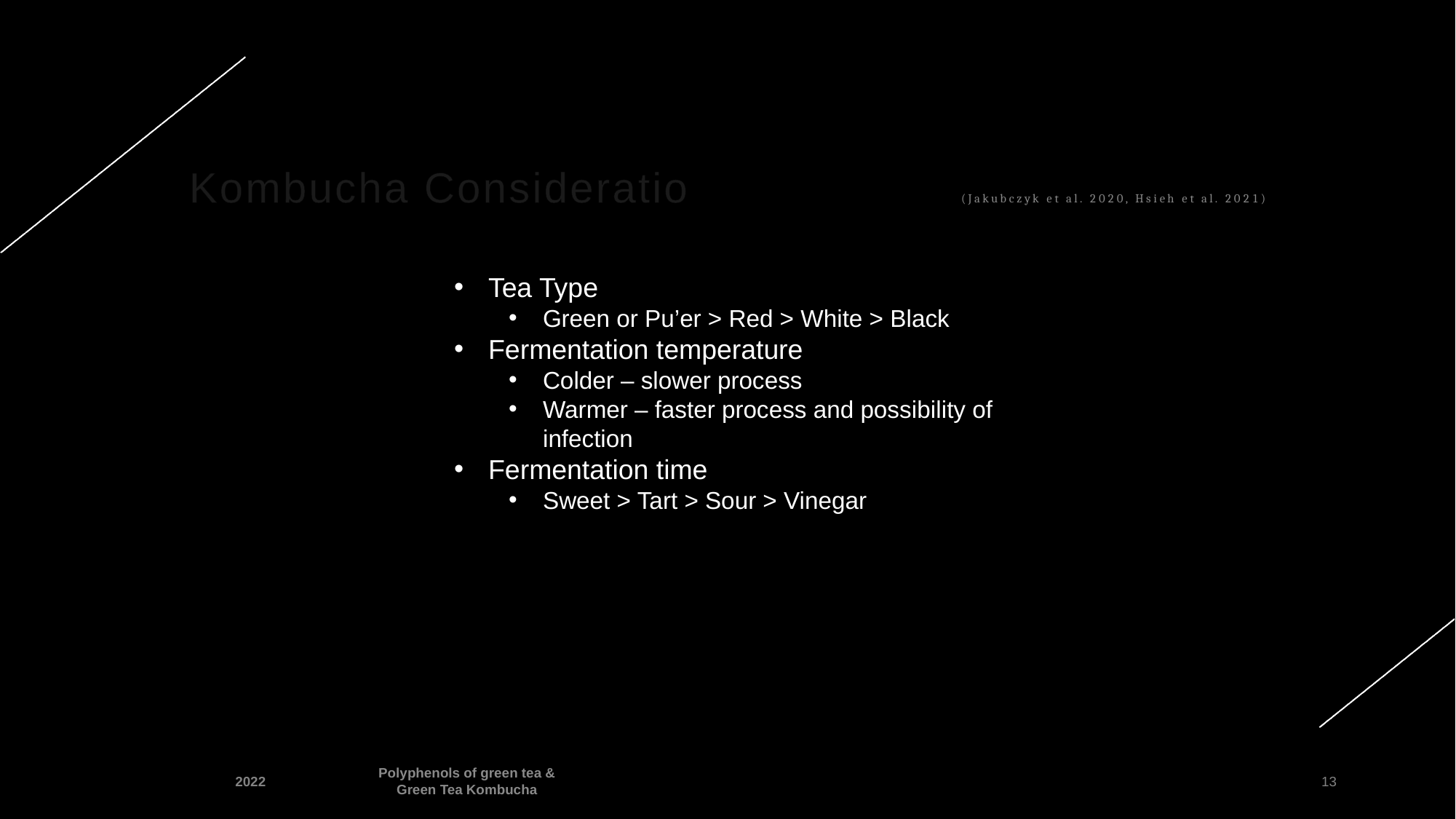

# Kombucha Considerations		 (Jakubczyk et al. 2020, Hsieh et al. 2021)
Tea Type
Green or Pu’er > Red > White > Black
Fermentation temperature
Colder – slower process
Warmer – faster process and possibility of infection
Fermentation time
Sweet > Tart > Sour > Vinegar
13
Polyphenols of green tea &
Green Tea Kombucha
2022